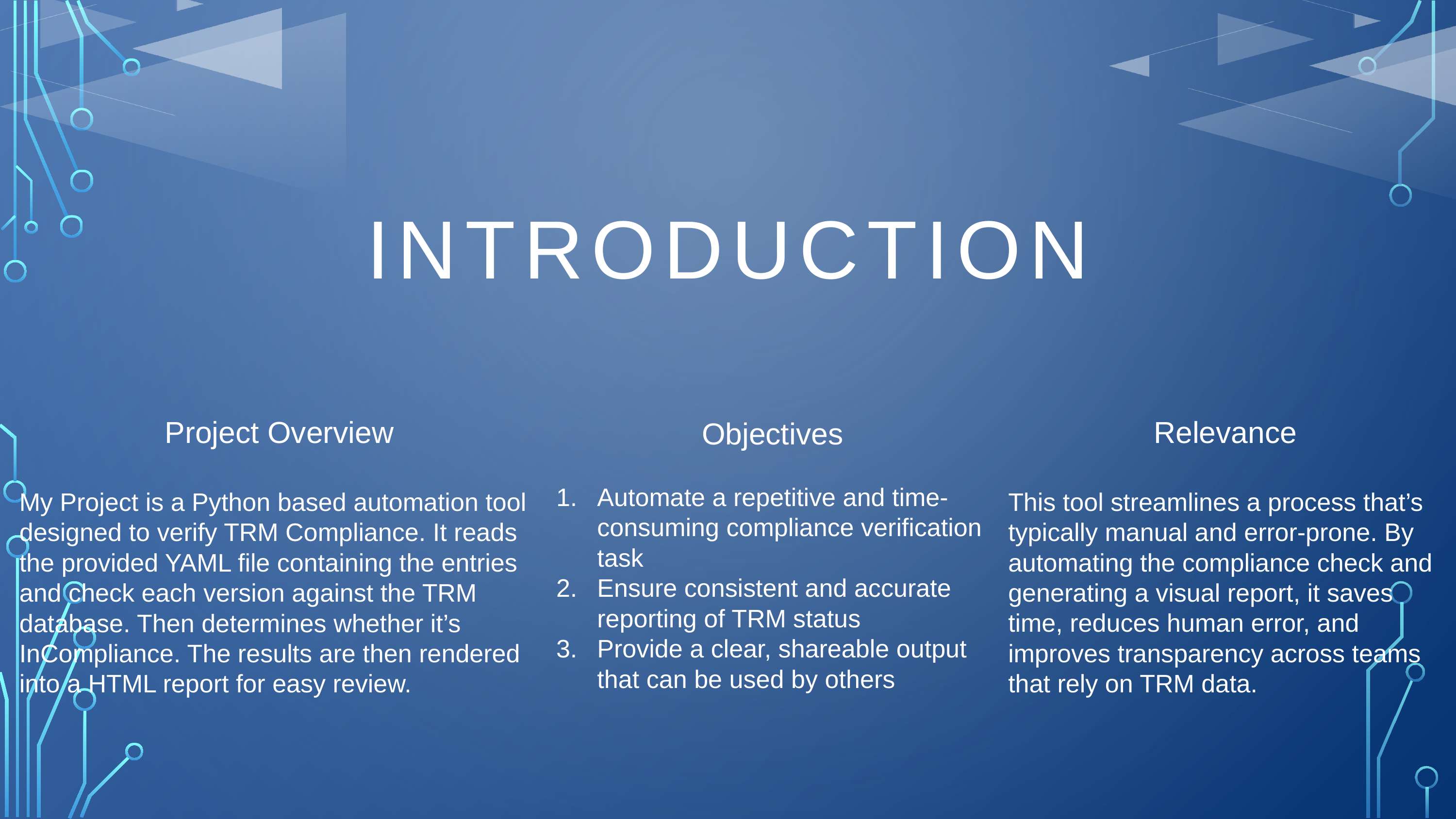

INTRODUCTION
		Relevance

This tool streamlines a process that’s typically manual and error-prone. By automating the compliance check and generating a visual report, it saves time, reduces human error, and improves transparency across teams that rely on TRM data.
		Project Overview

My Project is a Python based automation tool designed to verify TRM Compliance. It reads the provided YAML file containing the entries and check each version against the TRM database. Then determines whether it’s InCompliance. The results are then rendered into a HTML report for easy review.

		Objectives

Automate a repetitive and time-consuming compliance verification task
Ensure consistent and accurate reporting of TRM status
Provide a clear, shareable output that can be used by others